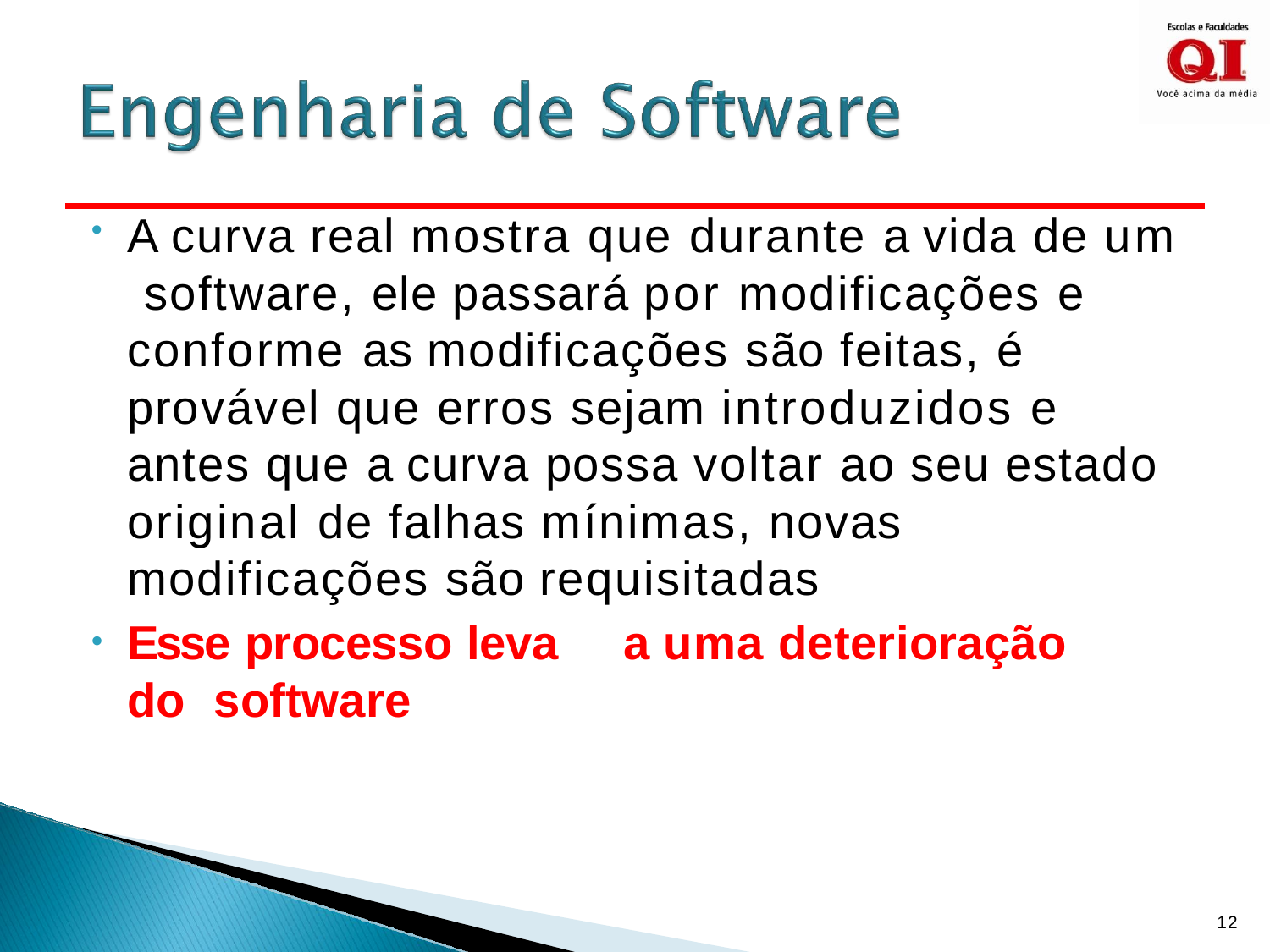

A curva real mostra que durante a vida de um  software, ele passará por modificações e  conforme as modificações são feitas, é  provável que erros sejam introduzidos e  antes que a curva possa voltar ao seu estado  original de falhas mínimas, novas  modificações são requisitadas
Esse processo leva	a uma deterioração do  software

12